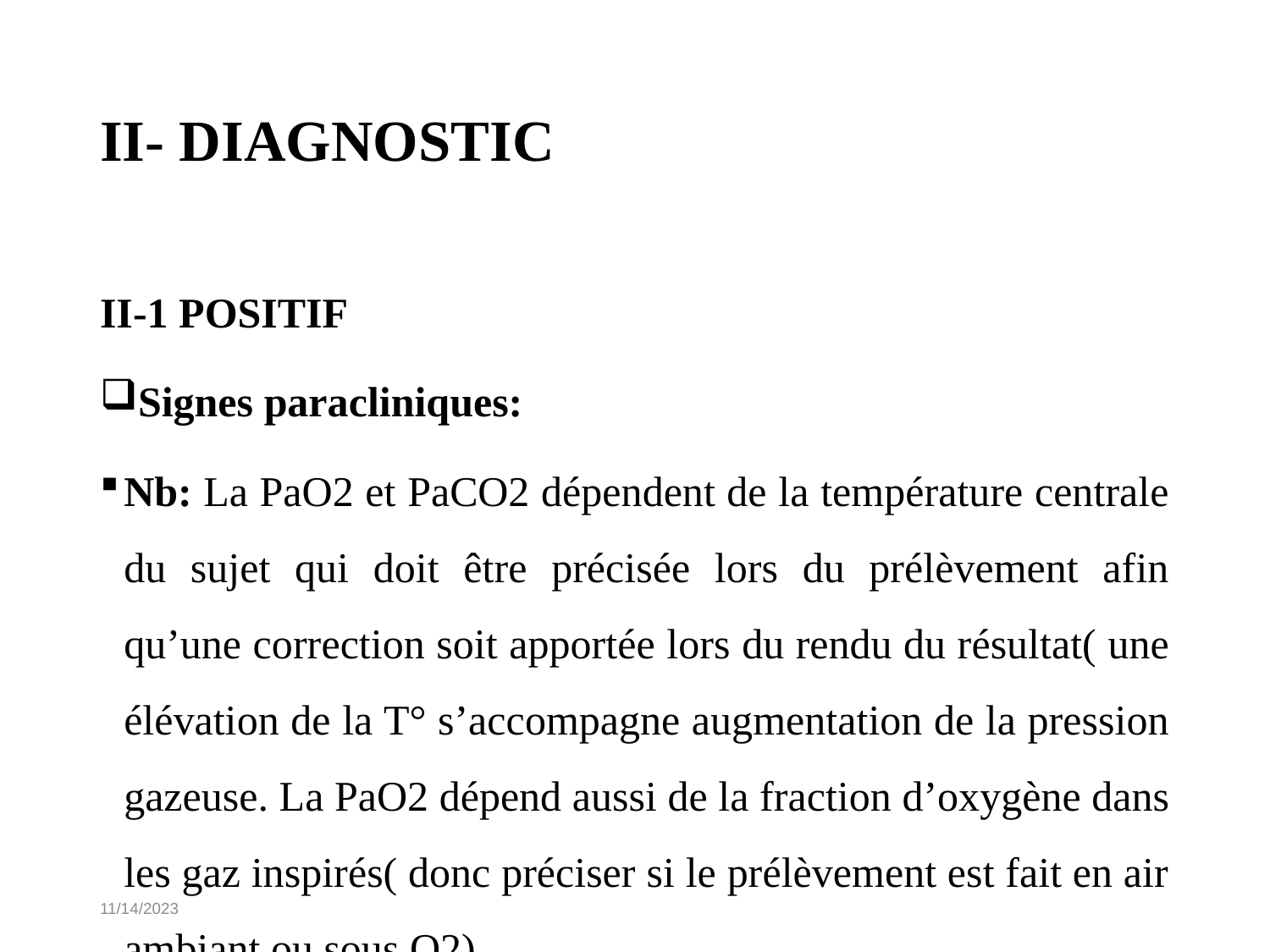

# II- DIAGNOSTIC
II-1 POSITIF
Signes paracliniques:
Nb: La PaO2 et PaCO2 dépendent de la température centrale du sujet qui doit être précisée lors du prélèvement afin qu’une correction soit apportée lors du rendu du résultat( une élévation de la T° s’accompagne augmentation de la pression gazeuse. La PaO2 dépend aussi de la fraction d’oxygène dans les gaz inspirés( donc préciser si le prélèvement est fait en air ambiant ou sous O2)

11/14/2023